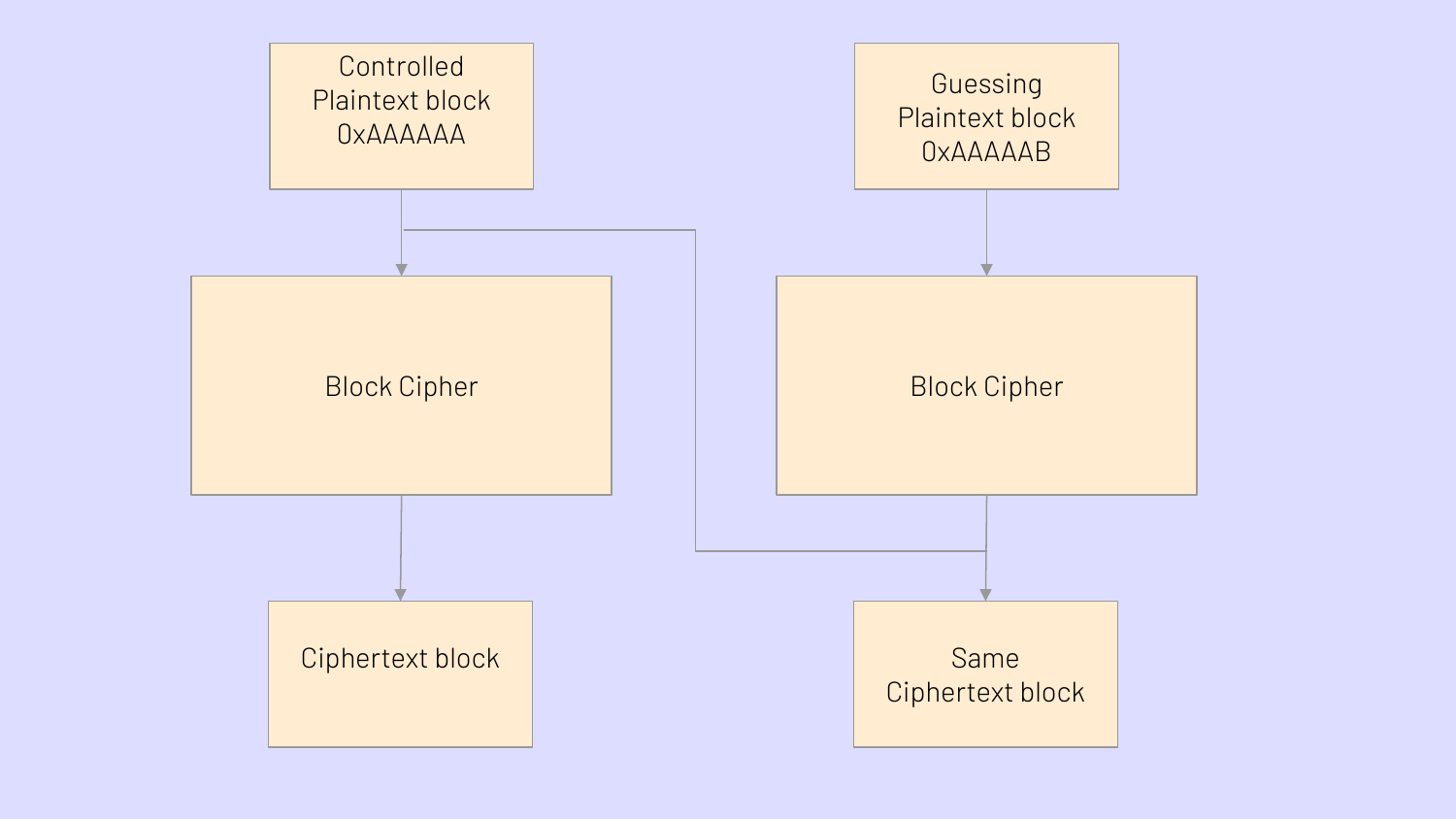

Controlled Plaintext block
0xAAAAAA

Guessing
Plaintext block
0xAAAAAB
Block Cipher
Block Cipher
Ciphertext block

Same
Ciphertext block